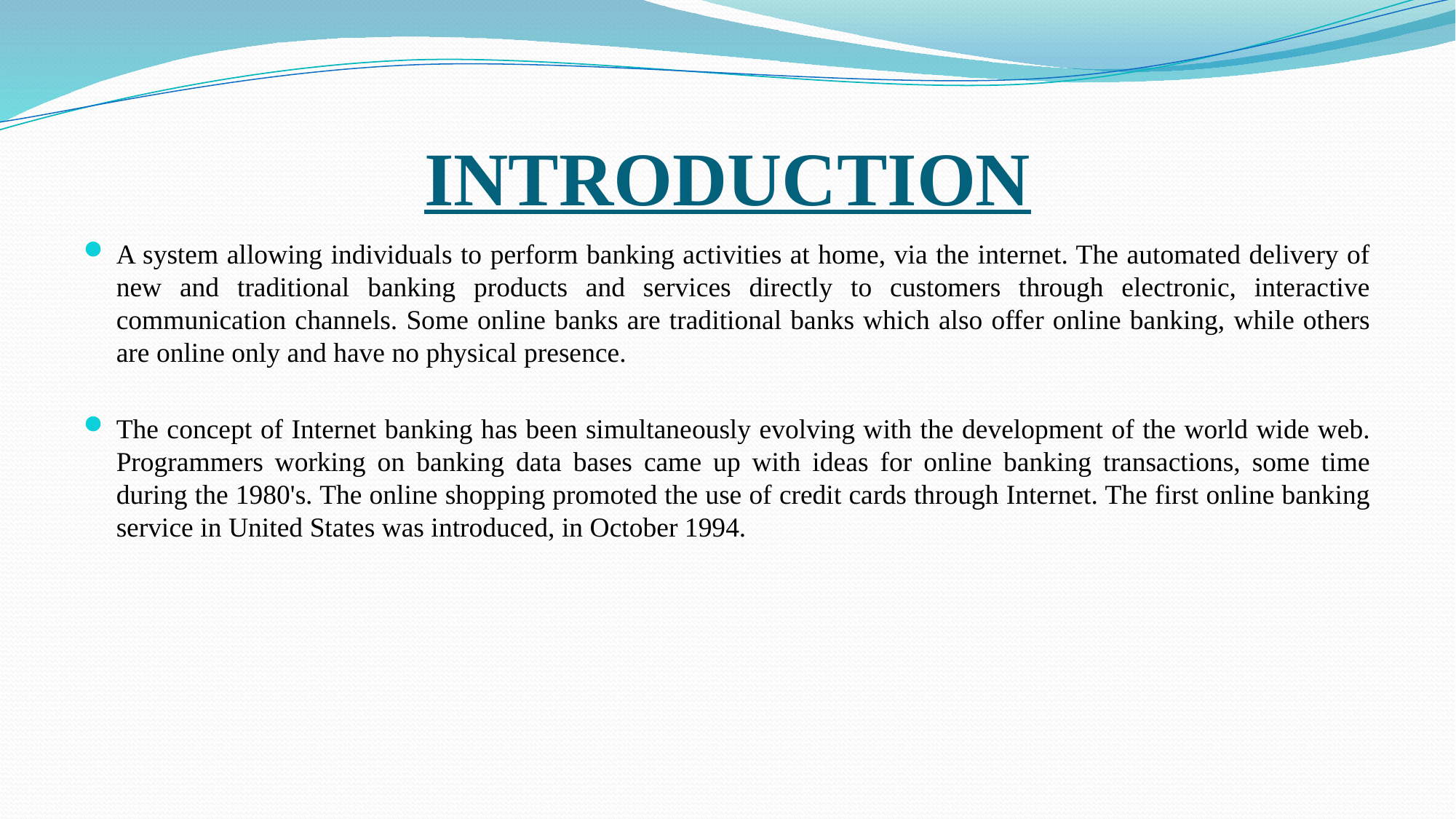

# INTRODUCTION
A system allowing individuals to perform banking activities at home, via the internet. The automated delivery of new and traditional banking products and services directly to customers through electronic, interactive communication channels. Some online banks are traditional banks which also offer online banking, while others are online only and have no physical presence.

The concept of Internet banking has been simultaneously evolving with the development of the world wide web. Programmers working on banking data bases came up with ideas for online banking transactions, some time during the 1980's. The online shopping promoted the use of credit cards through Internet. The first online banking service in United States was introduced, in October 1994.